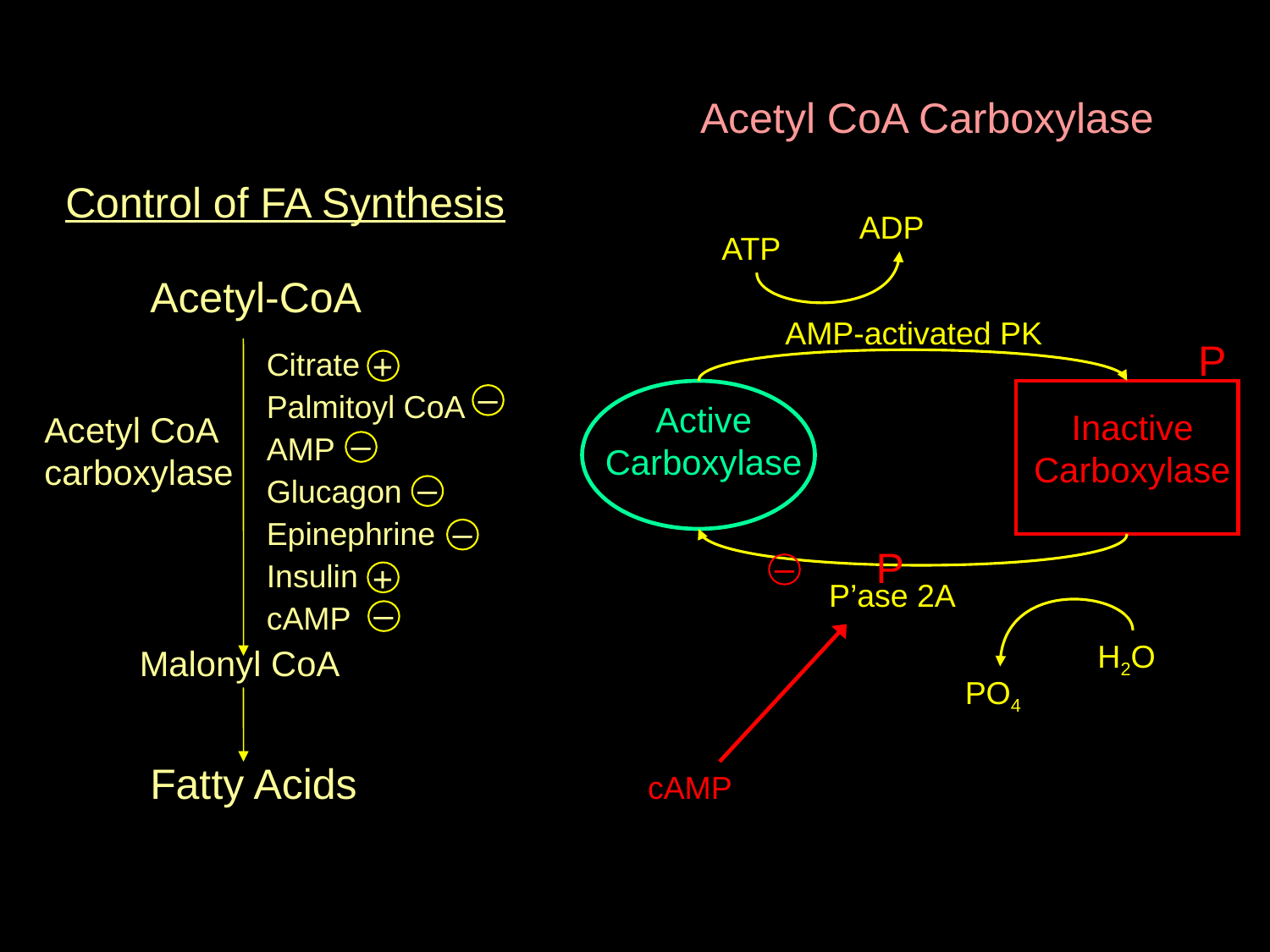

Acetyl CoA Carboxylase
Control of FA Synthesis
ADP
ATP
Acetyl-CoA
AMP-activated PK
P

Citrate
+

–

Palmitoyl CoA

Active Carboxylase
Inactive Carboxylase
Acetyl CoA carboxylase
–

AMP
–

Glucagon
–

Epinephrine
P
–

Insulin
+

P’ase 2A
–

cAMP

H2O
Malonyl CoA
PO4

Fatty Acids
cAMP